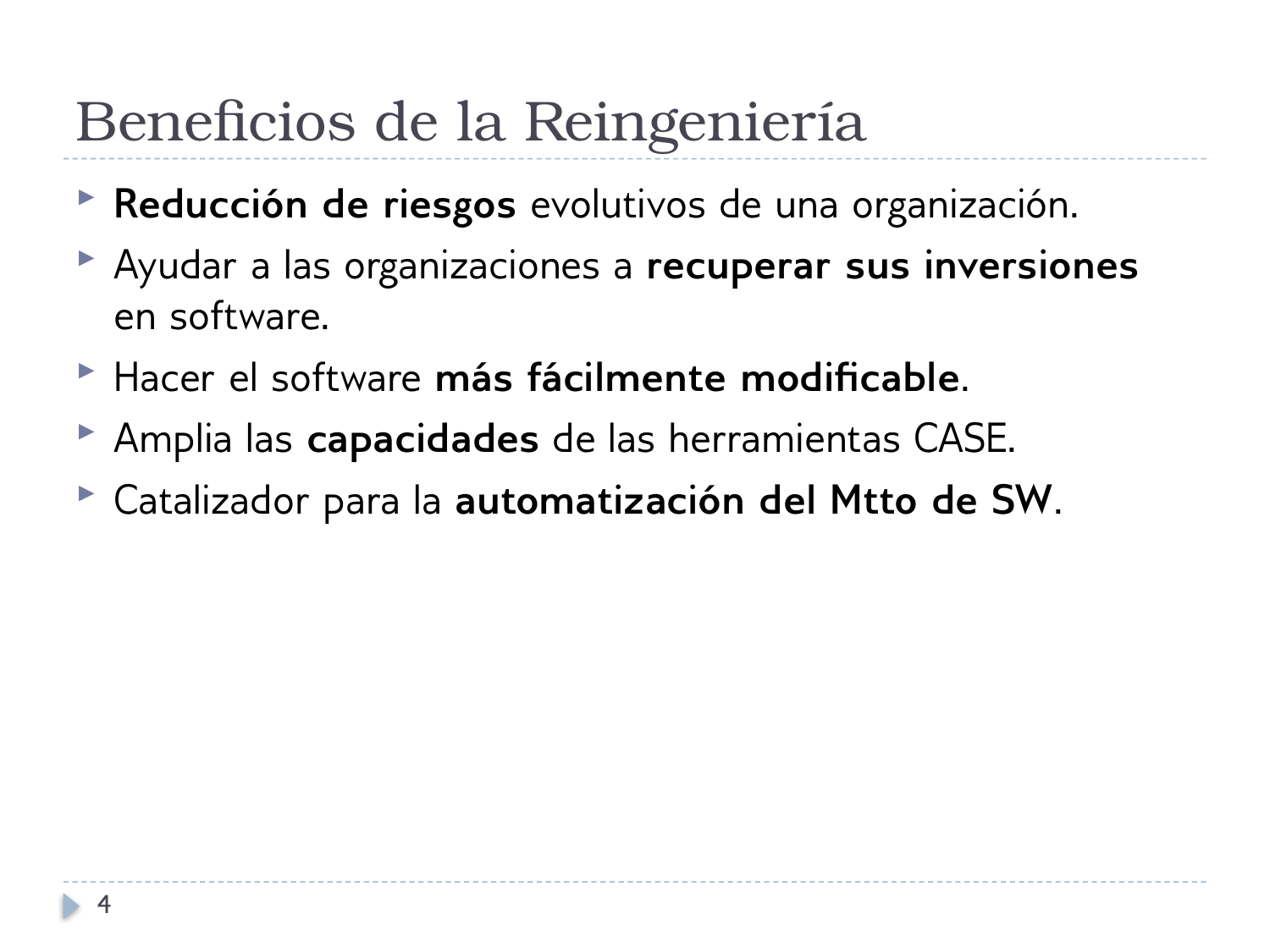

# Beneficios de la Reingeniería
Reducción de riesgos evolutivos de una organización.
Ayudar a las organizaciones a recuperar sus inversiones en software.
Hacer el software más fácilmente modificable.
Amplia las capacidades de las herramientas CASE.
Catalizador para la automatización del Mtto de SW.

4